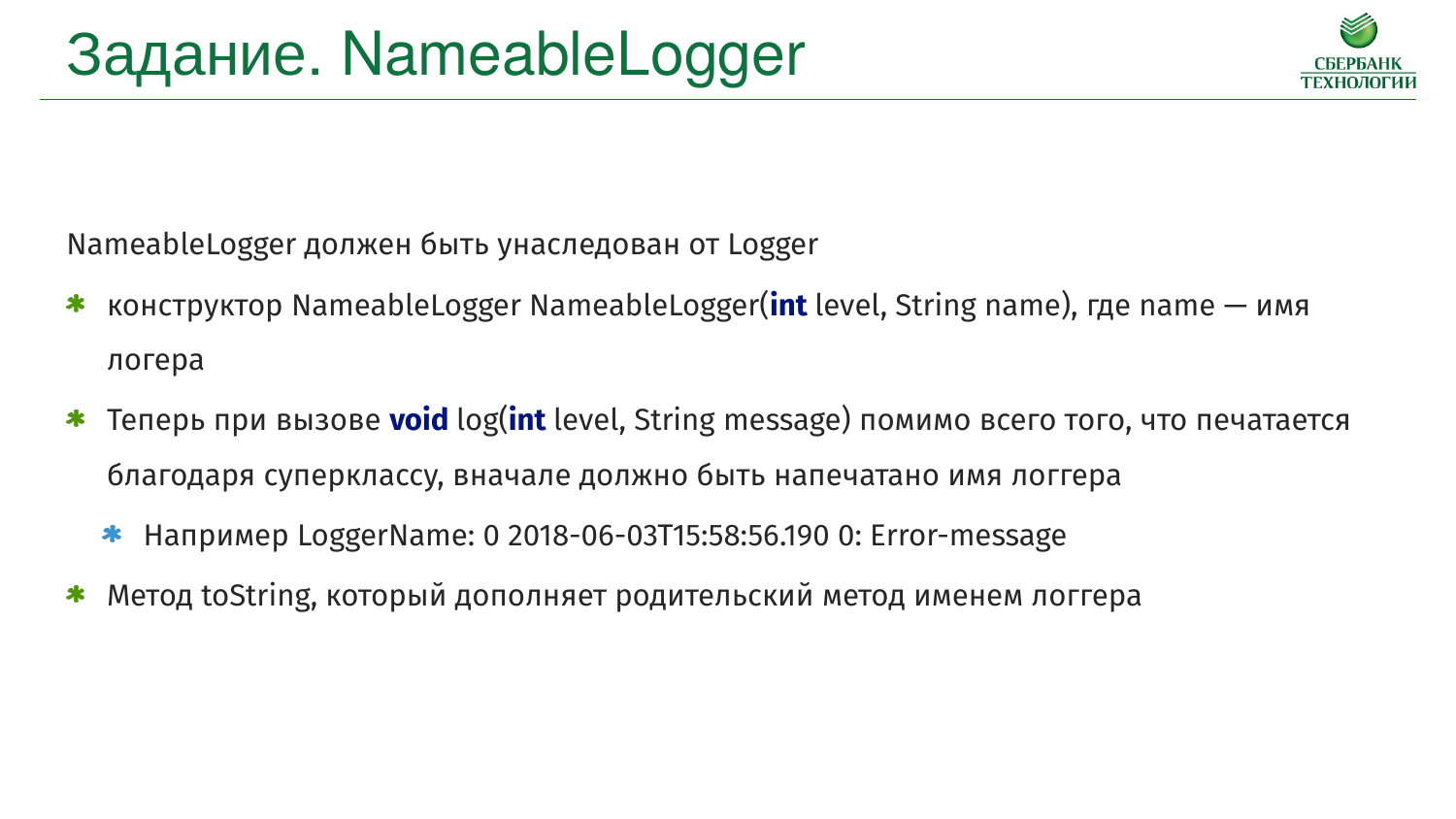

Задание. NameableLogger
NameableLogger должен быть унаследован от Logger
конструктор NameableLogger NameableLogger(int level, String name), где name — имя логера
Теперь при вызове void log(int level, String message) помимо всего того, что печатается благодаря суперклассу, вначале должно быть напечатано имя логгера
Например LoggerName: 0 2018-06-03T15:58:56.190 0: Error-message
Метод toString, который дополняет родительский метод именем логгера